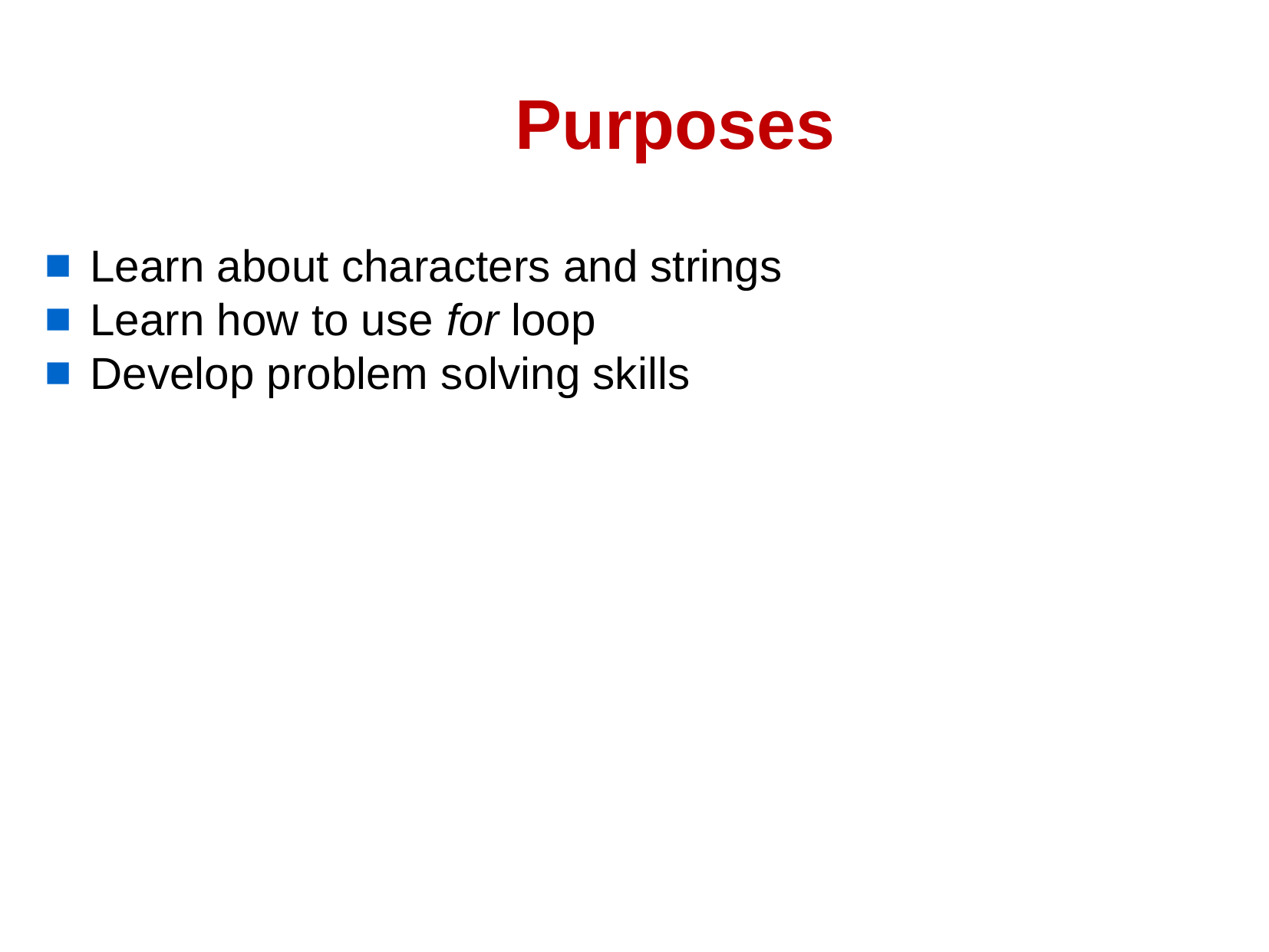

Purposes
Learn about characters and strings
Learn how to use for loop
Develop problem solving skills